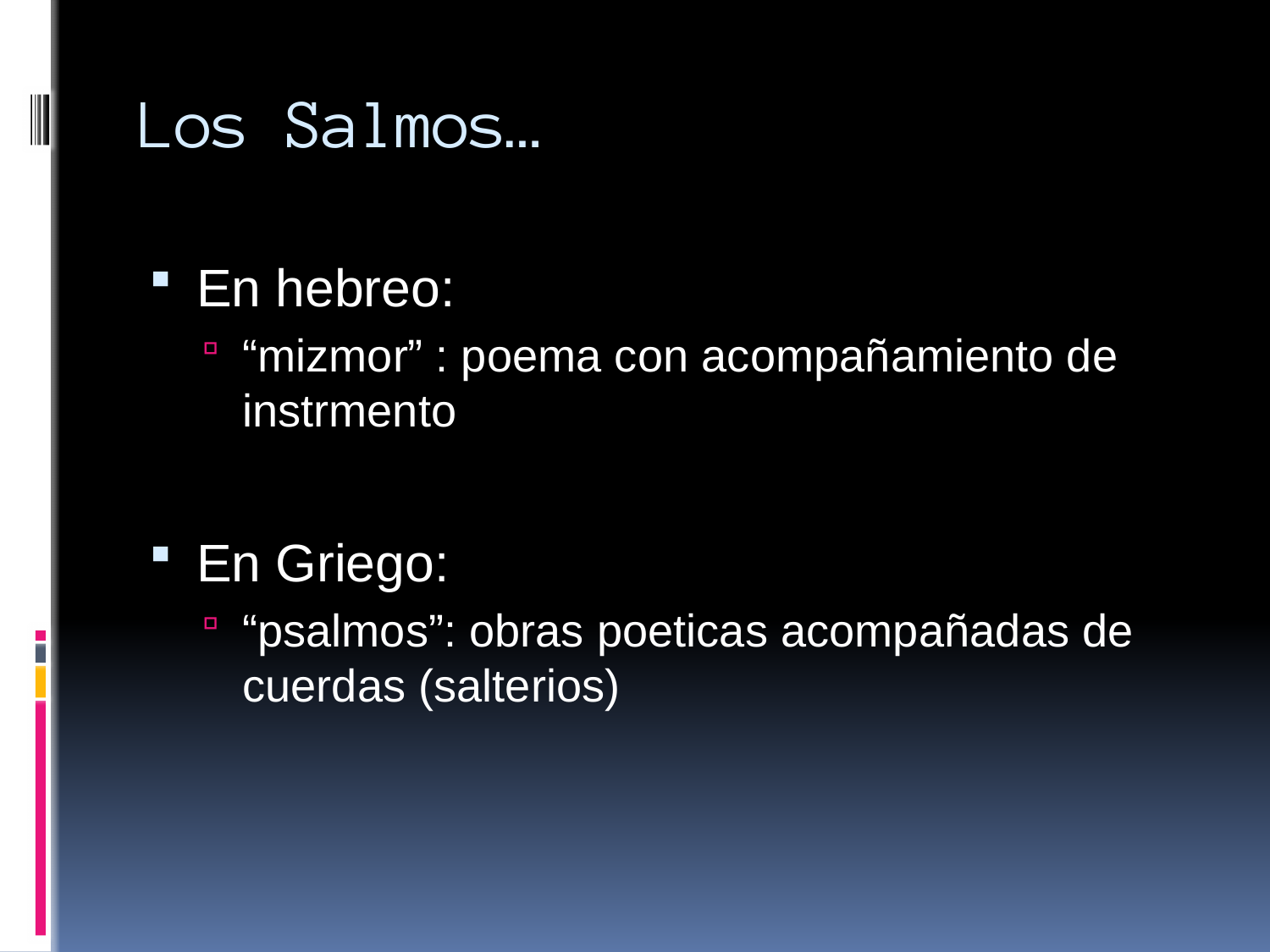

# Los Salmos…
En hebreo:
“mizmor” : poema con acompañamiento de instrmento

En Griego:
“psalmos”: obras poeticas acompañadas de cuerdas (salterios)